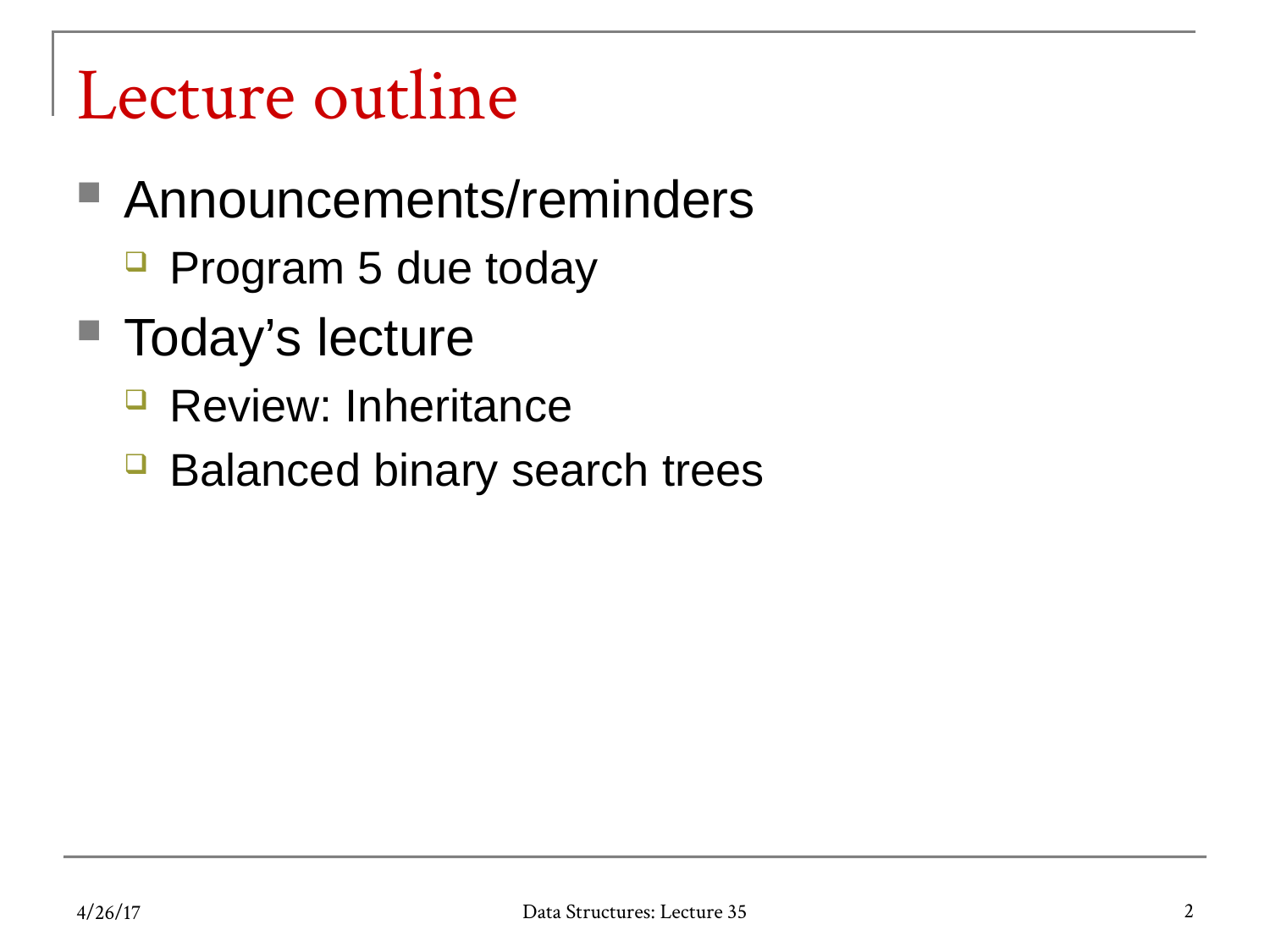

# Lecture outline
Announcements/reminders
Program 5 due today
Today’s lecture
Review: Inheritance
Balanced binary search trees
4/26/17
2
Data Structures: Lecture 35